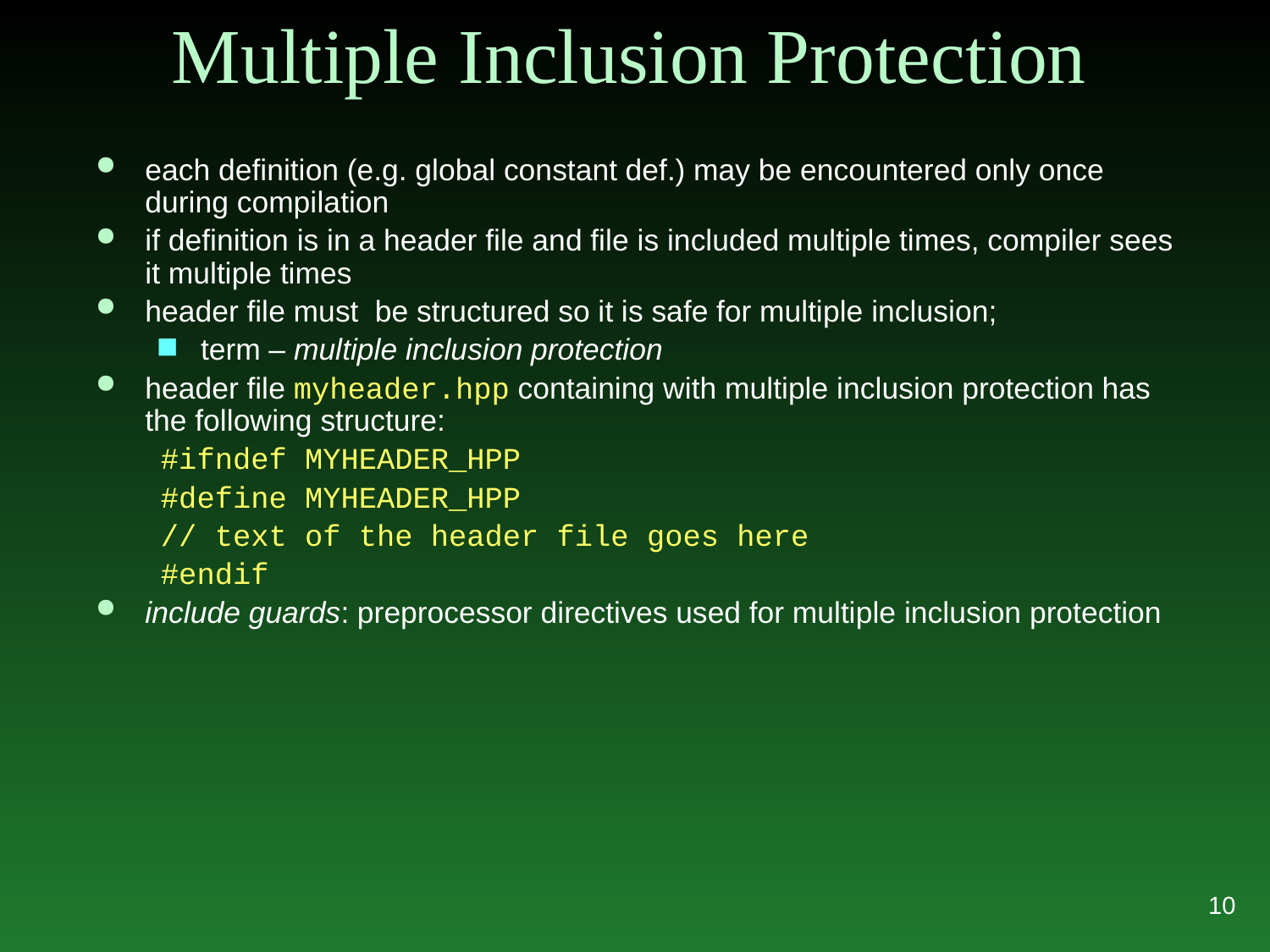

# Multiple Inclusion Protection
each definition (e.g. global constant def.) may be encountered only once during compilation
if definition is in a header file and file is included multiple times, compiler sees it multiple times
header file must  be structured so it is safe for multiple inclusion;
term – multiple inclusion protection
header file myheader.hpp containing with multiple inclusion protection has the following structure:
#ifndef MYHEADER_HPP
#define MYHEADER_HPP
// text of the header file goes here
#endif
include guards: preprocessor directives used for multiple inclusion protection
10